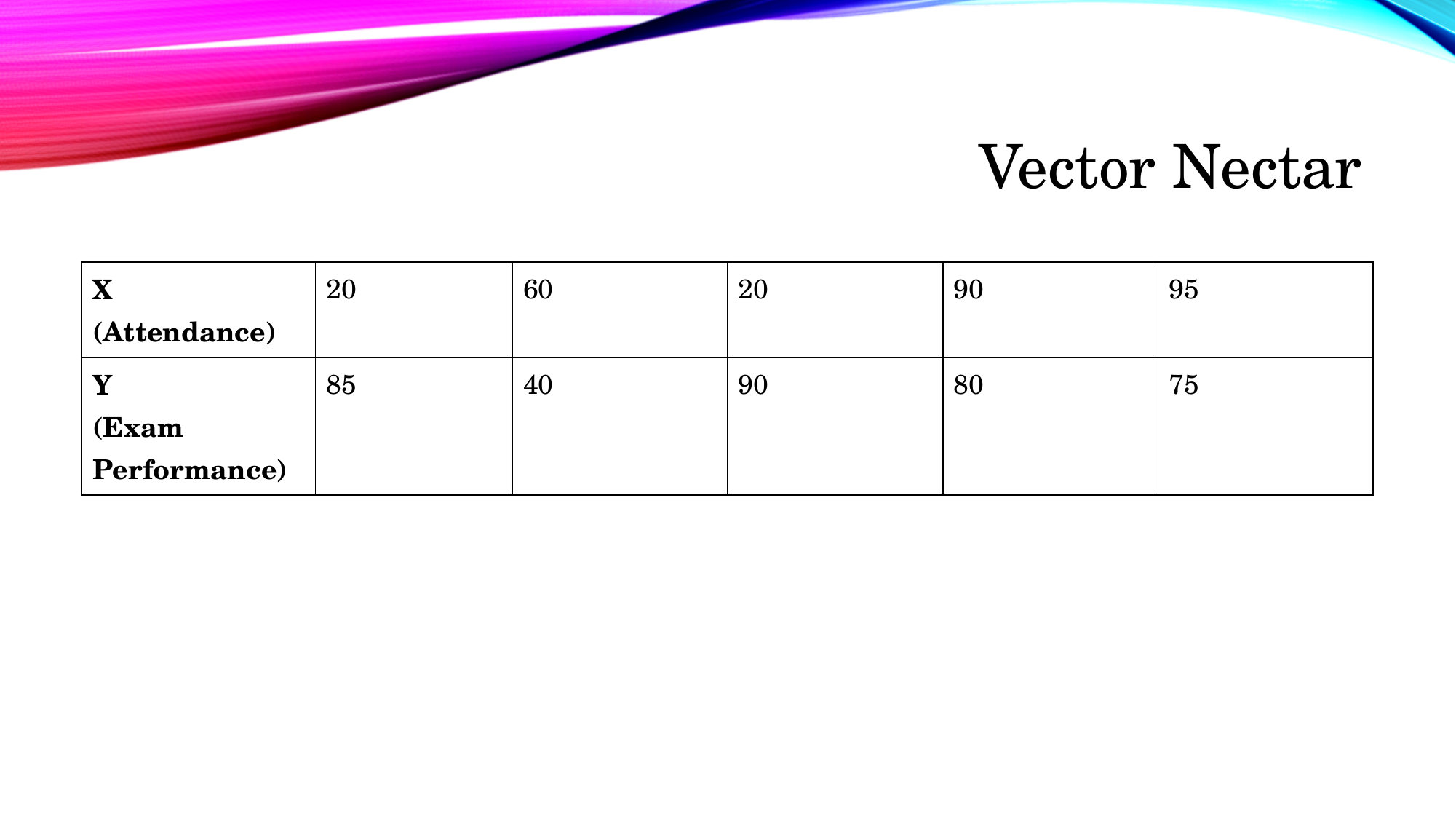

# Vector Nectar
| X (Attendance) | 20 | 60 | 20 | 90 | 95 |
| --- | --- | --- | --- | --- | --- |
| Y (Exam Performance) | 85 | 40 | 90 | 80 | 75 |